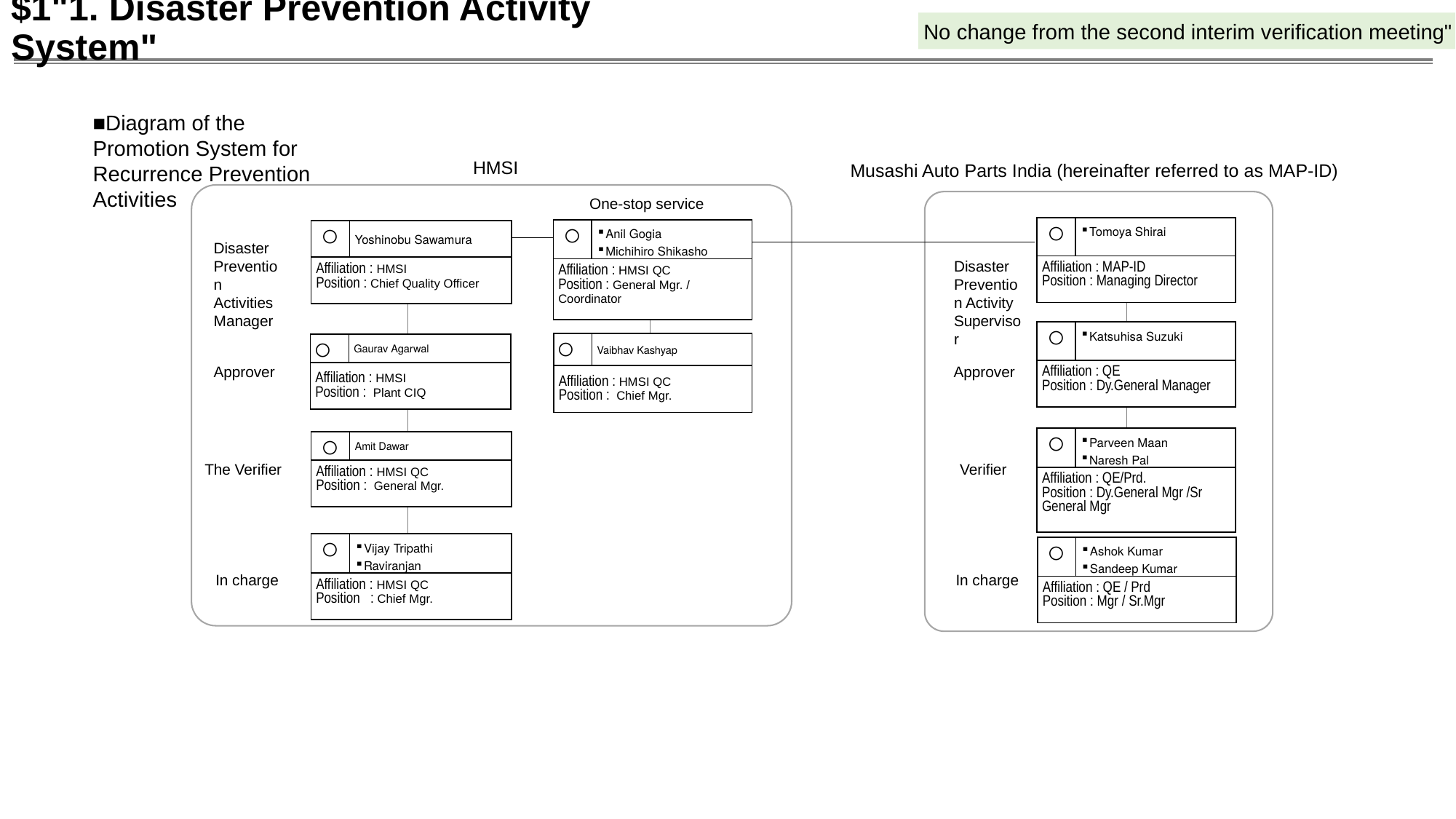

$1"1. Disaster Prevention Activity System"
1
No change from the second interim verification meeting"
■Diagram of the Promotion System for Recurrence Prevention Activities
HMSI
Musashi Auto Parts India (hereinafter referred to as MAP-ID)

One-stop service

| 〇 | Tomoya Shirai |
| --- | --- |
| Affiliation : MAP-ID Position : Managing Director |  |
| 〇 | Anil Gogia Michihiro Shikasho |
| --- | --- |
| Affiliation : HMSI QC Position : General Mgr. / Coordinator |  |
| 〇 | Yoshinobu Sawamura |
| --- | --- |
| Affiliation : HMSI Position : Chief Quality Officer |  |
Disaster Prevention Activities Manager

Disaster Prevention Activity Supervisor

| 〇 | Katsuhisa Suzuki |
| --- | --- |
| Affiliation : QE Position : Dy.General Manager |  |
| 〇 | Vaibhav Kashyap |
| --- | --- |
| Affiliation : HMSI QC Position : Chief Mgr. |  |
| 〇 | Gaurav Agarwal |
| --- | --- |
| Affiliation : HMSI Position : Plant CIQ |  |
Approver
Approver
| 〇 | Parveen Maan Naresh Pal |
| --- | --- |
| Affiliation : QE/Prd. Position : Dy.General Mgr /Sr General Mgr |  |
| 〇 | Amit Dawar |
| --- | --- |
| Affiliation : HMSI QC Position : General Mgr. |  |
The Verifier
Verifier
| 〇 | Vijay Tripathi Raviranjan |
| --- | --- |
| Affiliation : HMSI QC Position : Chief Mgr. |  |
| 〇 | Ashok Kumar Sandeep Kumar |
| --- | --- |
| Affiliation : QE / Prd Position : Mgr / Sr.Mgr |  |
In charge
In charge